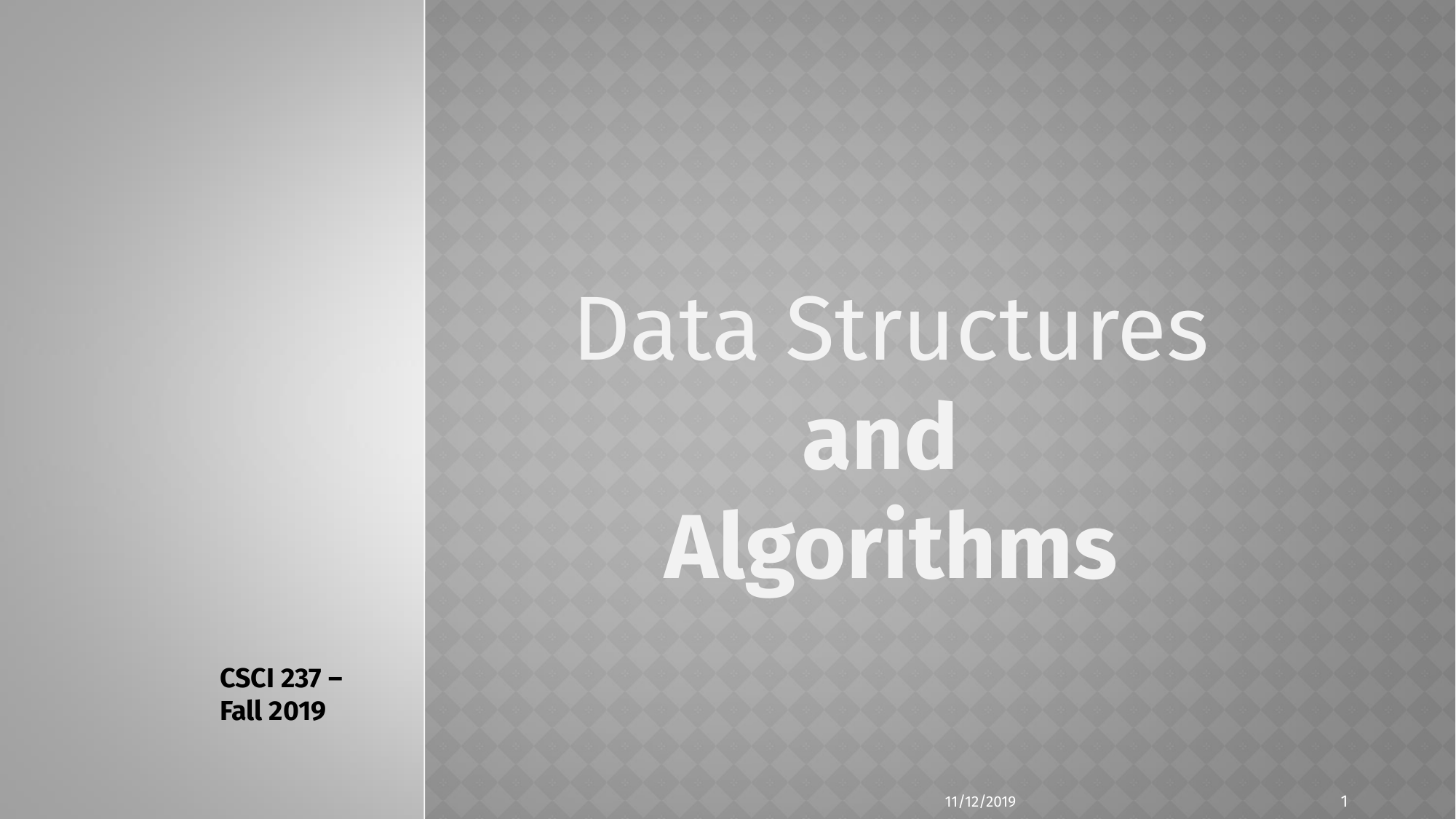

Data Structures
and
Algorithms
CSCI 237 –
Fall 2019
1
11/12/2019